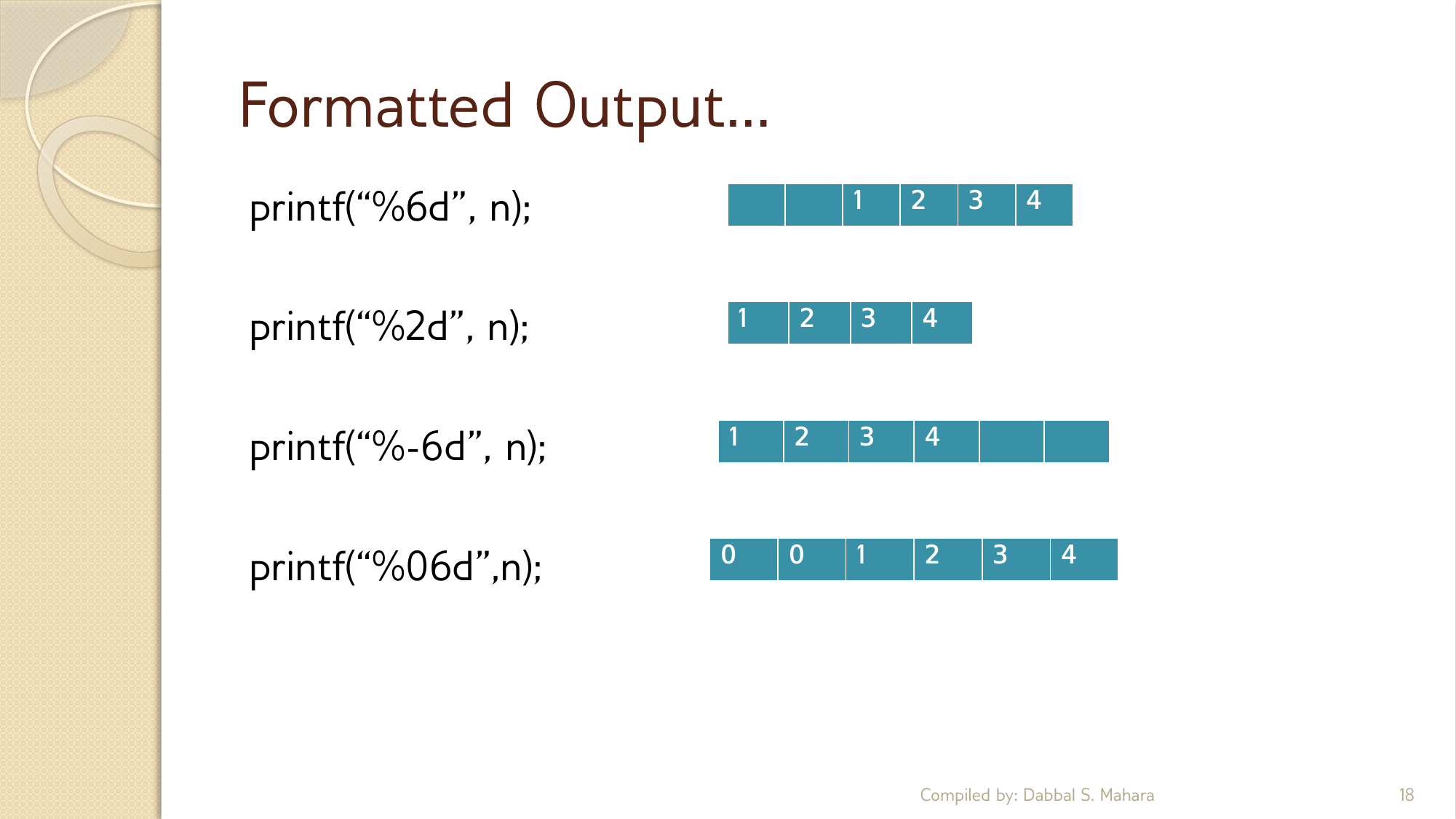

# Formatted Output…
printf(“%6d”, n);

printf(“%2d”, n);

printf(“%-6d”, n);

printf(“%06d”,n);
|  |  | 1 | 2 | 3 | 4 |
| --- | --- | --- | --- | --- | --- |
| 1 | 2 | 3 | 4 |
| --- | --- | --- | --- |
| 1 | 2 | 3 | 4 |  |  |
| --- | --- | --- | --- | --- | --- |
| 0 | 0 | 1 | 2 | 3 | 4 |
| --- | --- | --- | --- | --- | --- |
Compiled by: Dabbal S. Mahara
18